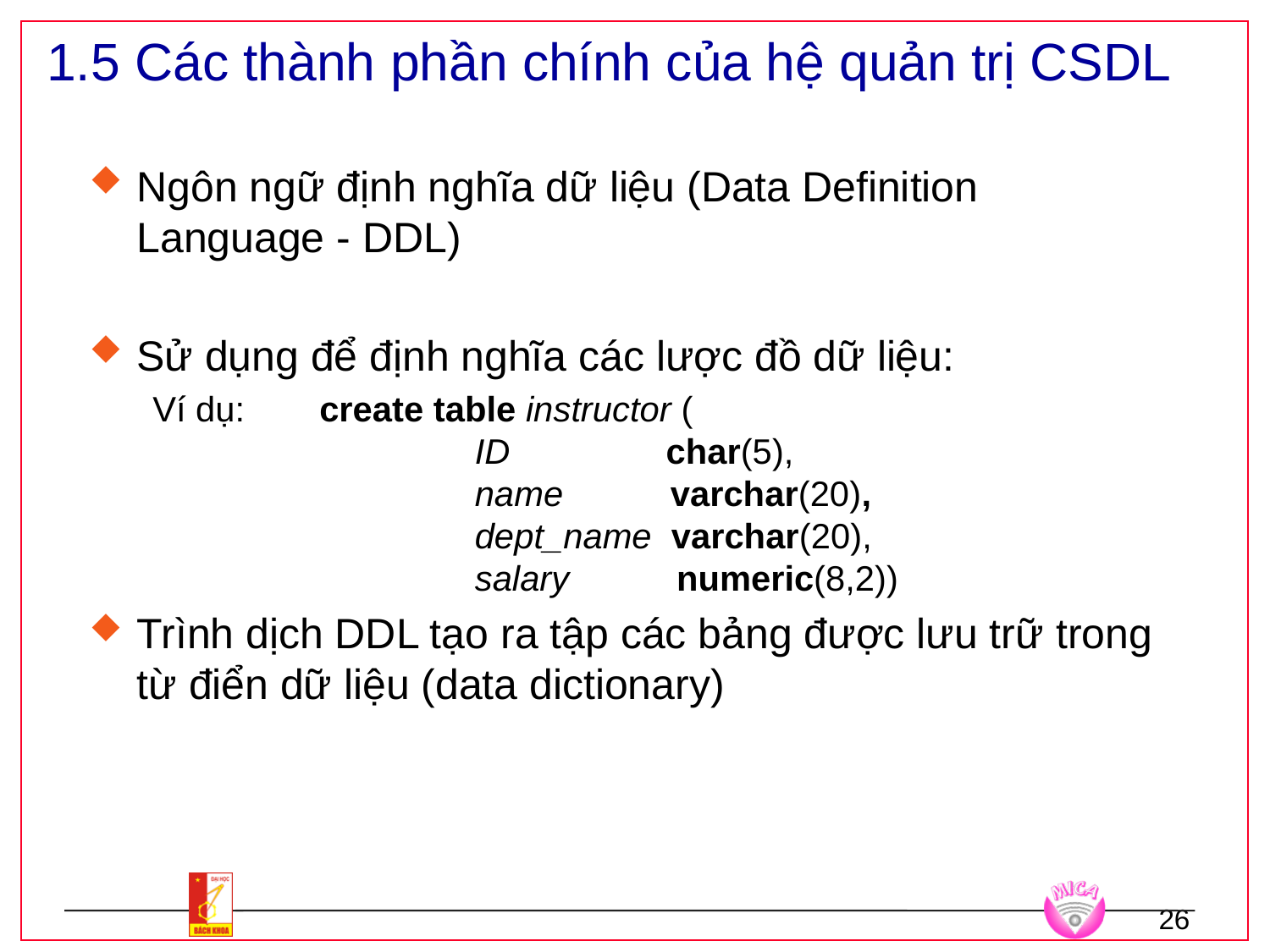

1.5 Các thành phần chính của hệ quản trị CSDL
Ngôn ngữ định nghĩa dữ liệu (Data Definition Language - DDL)

Sử dụng để định nghĩa các lược đồ dữ liệu:
Ví dụ:	create table instructor (
                             ID                char(5),
                             name           varchar(20),
                             dept_name  varchar(20),
                             salary           numeric(8,2))
Trình dịch DDL tạo ra tập các bảng được lưu trữ trong từ điển dữ liệu (data dictionary)